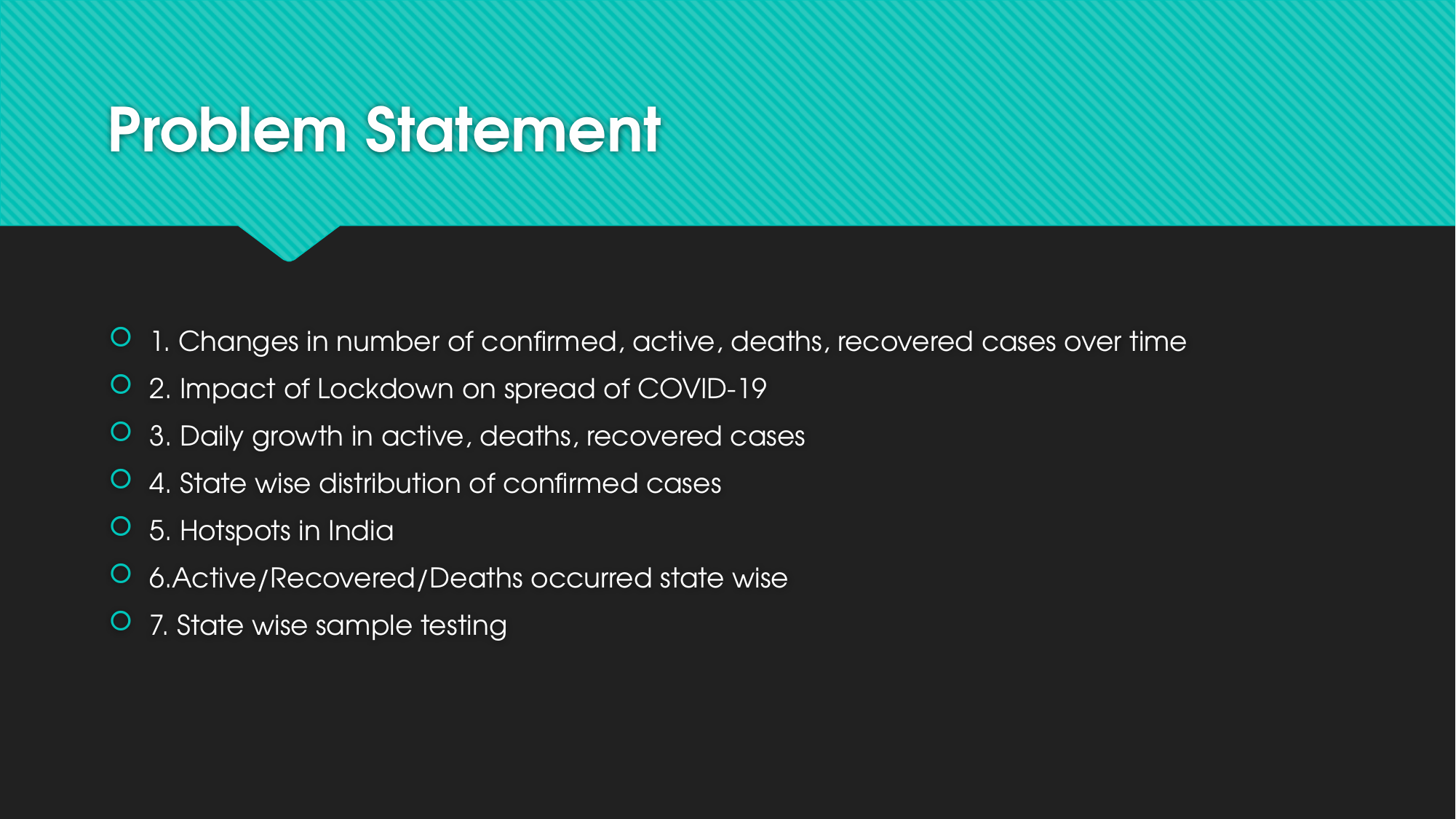

# Problem Statement
1. Changes in number of confirmed, active, deaths, recovered cases over time
2. Impact of Lockdown on spread of COVID-19
3. Daily growth in active, deaths, recovered cases
4. State wise distribution of confirmed cases
5. Hotspots in India
6.Active/Recovered/Deaths occurred state wise
7. State wise sample testing